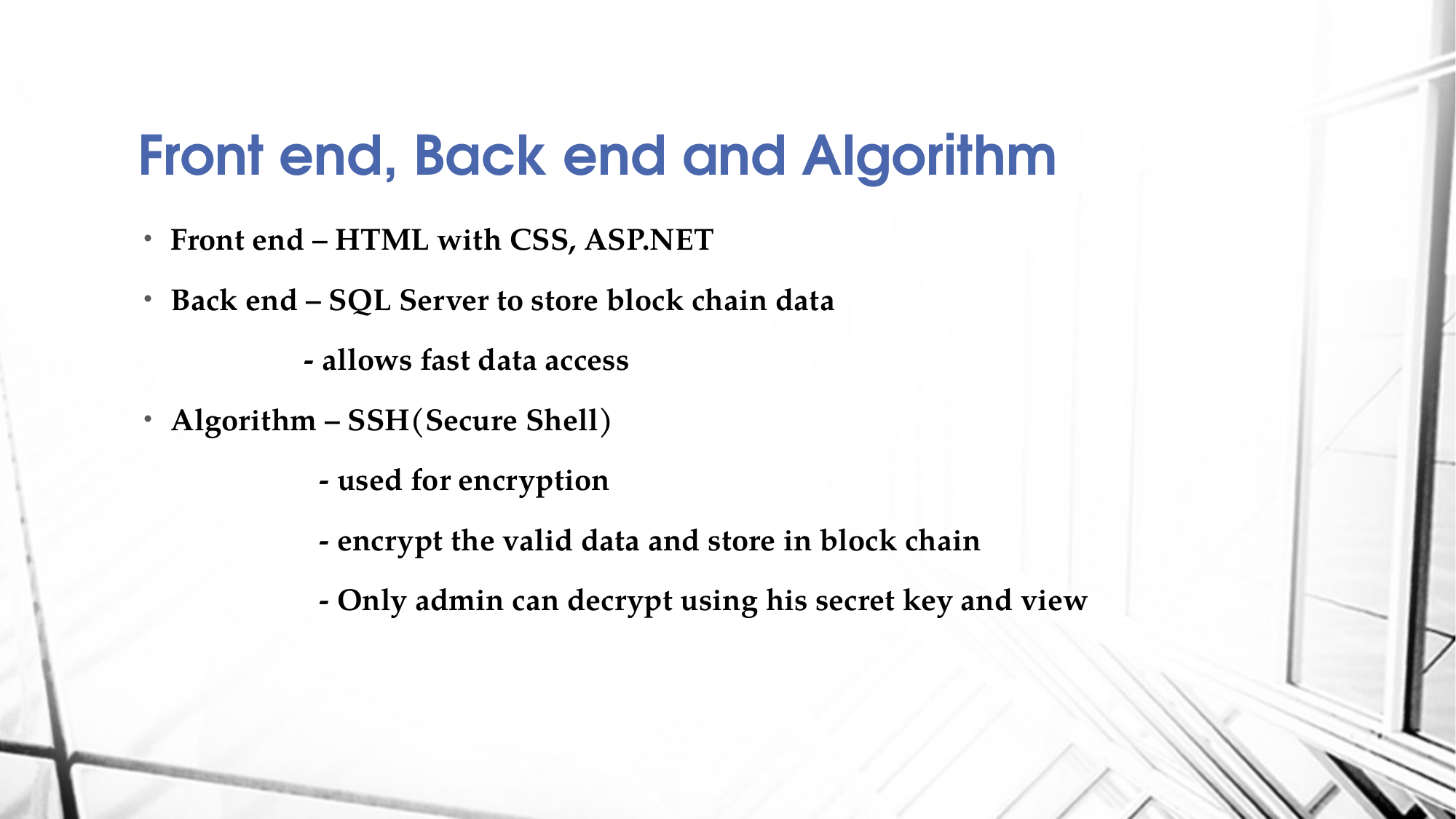

# Front end, Back end and Algorithm
Front end – HTML with CSS, ASP.NET
Back end – SQL Server to store block chain data
                     - allows fast data access
Algorithm – SSH(Secure Shell)
                       - used for encryption
                       - encrypt the valid data and store in block chain
                       - Only admin can decrypt using his secret key and view